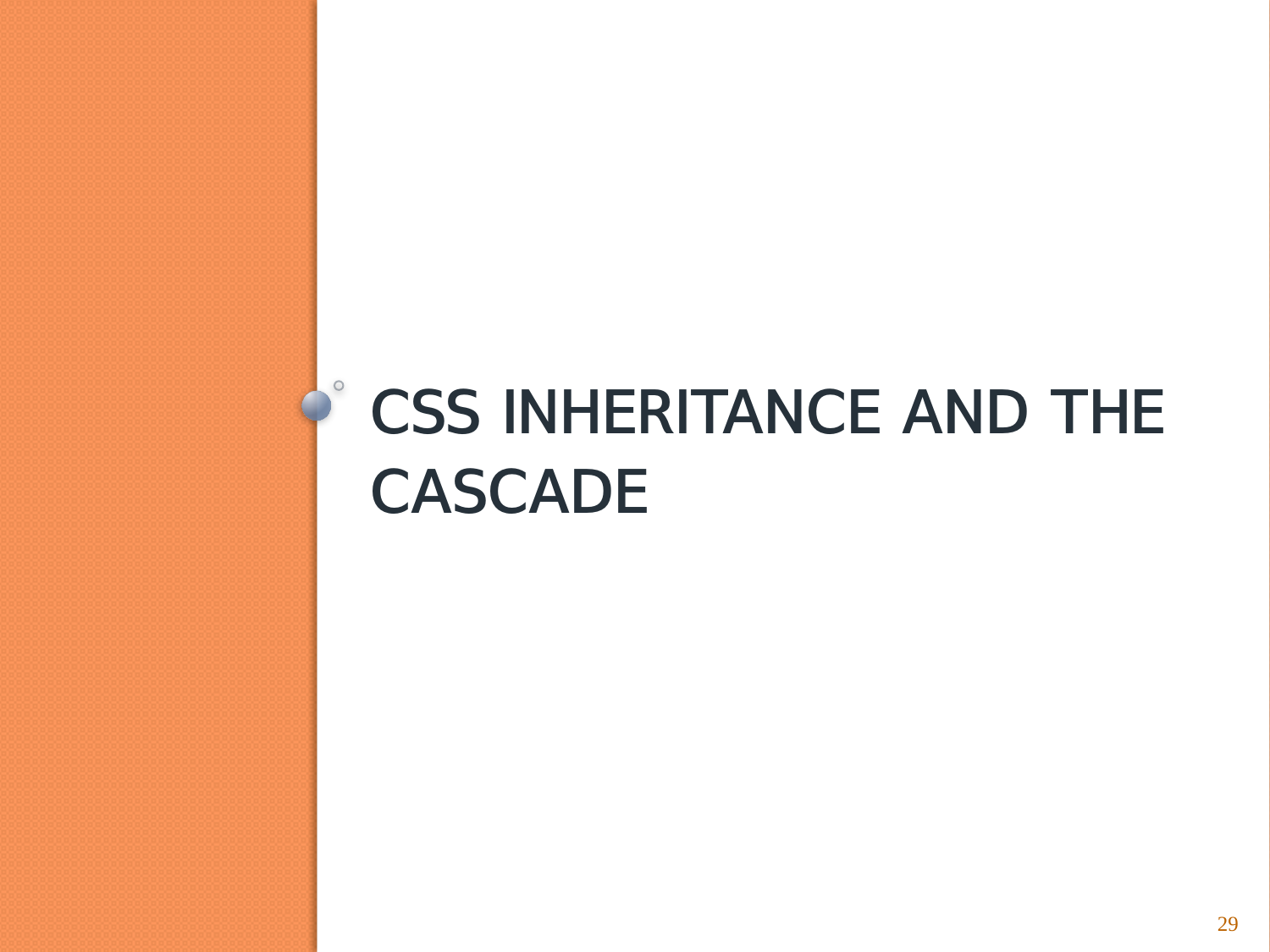

# Css inheritance and the cascade
29